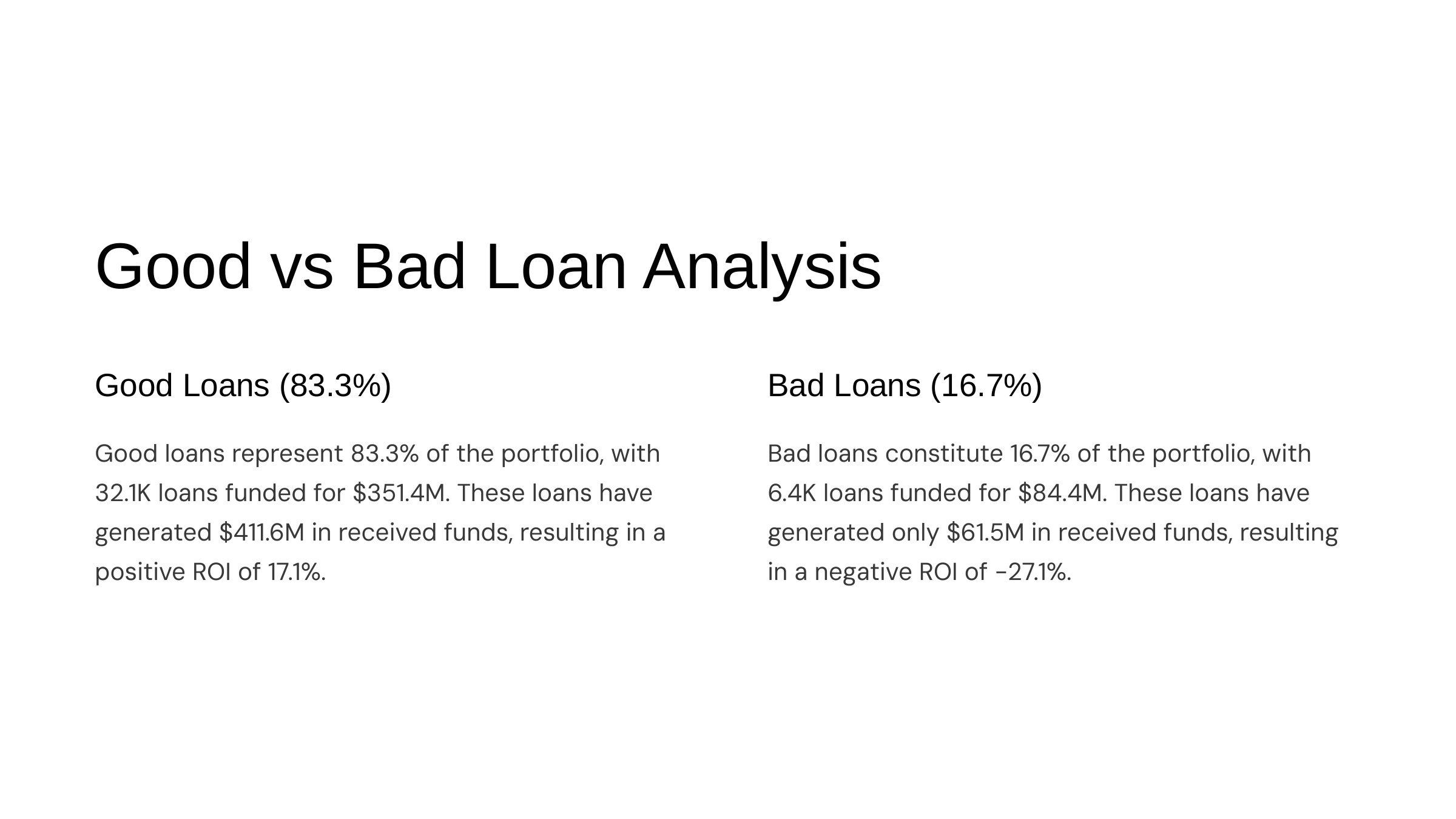

Good vs Bad Loan Analysis
Good Loans (83.3%)
Bad Loans (16.7%)
Good loans represent 83.3% of the portfolio, with 32.1K loans funded for $351.4M. These loans have generated $411.6M in received funds, resulting in a positive ROI of 17.1%.
Bad loans constitute 16.7% of the portfolio, with 6.4K loans funded for $84.4M. These loans have generated only $61.5M in received funds, resulting in a negative ROI of -27.1%.